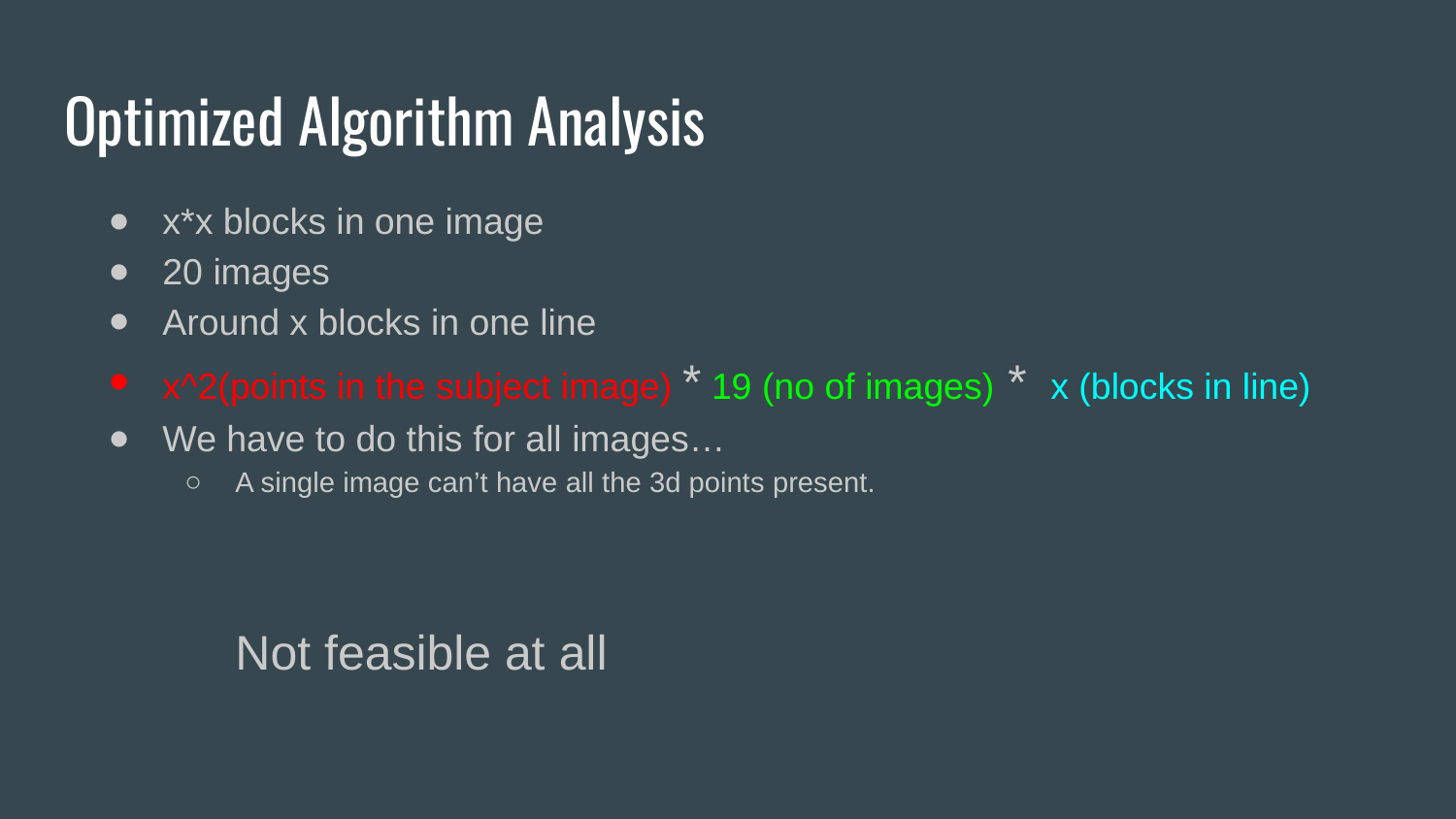

# Optimized Algorithm Analysis
x*x blocks in one image
20 images
Around x blocks in one line
x^2(points in the subject image) * 19 (no of images) *  x (blocks in line)
We have to do this for all images…
A single image can’t have all the 3d points present.

	Not feasible at all